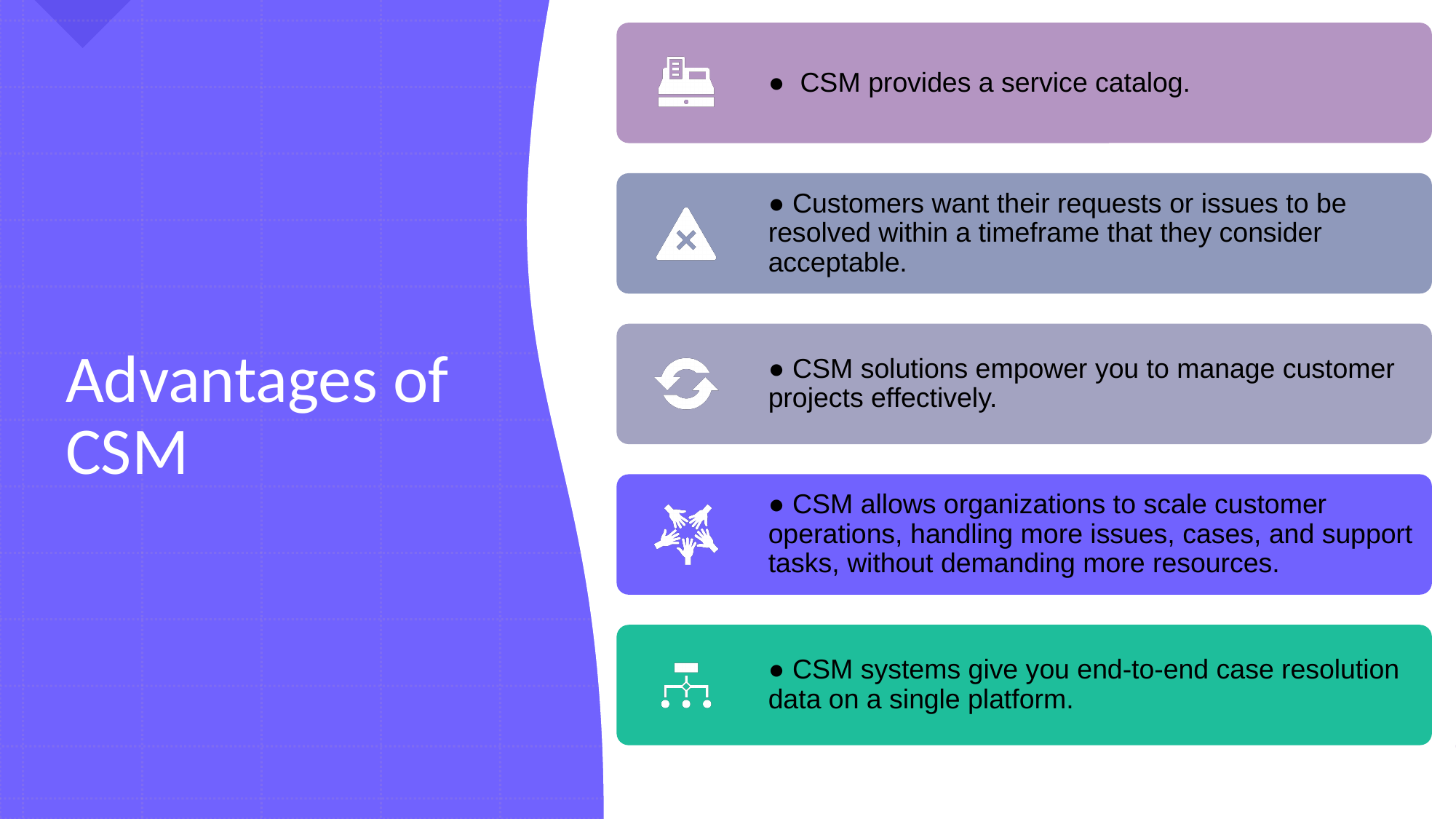

●  CSM provides a service catalog.
● Customers want their requests or issues to be resolved within a timeframe that they consider acceptable.
● CSM solutions empower you to manage customer projects effectively.
● CSM allows organizations to scale customer operations, handling more issues, cases, and support tasks, without demanding more resources.
● CSM systems give you end-to-end case resolution data on a single platform.
# Advantages of CSM